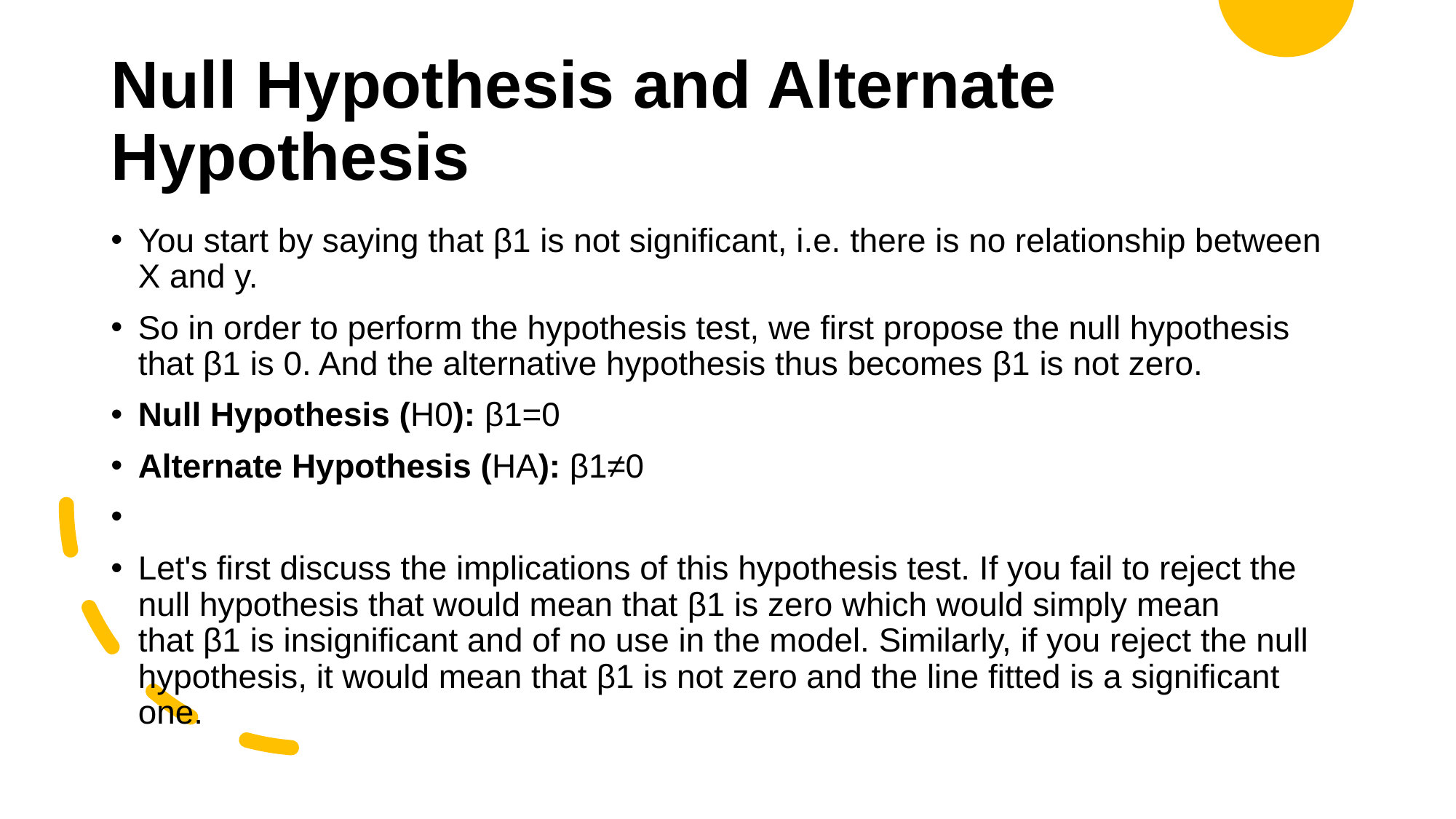

# Null Hypothesis and Alternate Hypothesis
You start by saying that β1 is not significant, i.e. there is no relationship between X and y.
So in order to perform the hypothesis test, we first propose the null hypothesis that β1 is 0. And the alternative hypothesis thus becomes β1 is not zero.
Null Hypothesis (H0): β1=0
Alternate Hypothesis (HA): β1≠0

Let's first discuss the implications of this hypothesis test. If you fail to reject the null hypothesis that would mean that β1 is zero which would simply mean that β1 is insignificant and of no use in the model. Similarly, if you reject the null hypothesis, it would mean that β1 is not zero and the line fitted is a significant one.